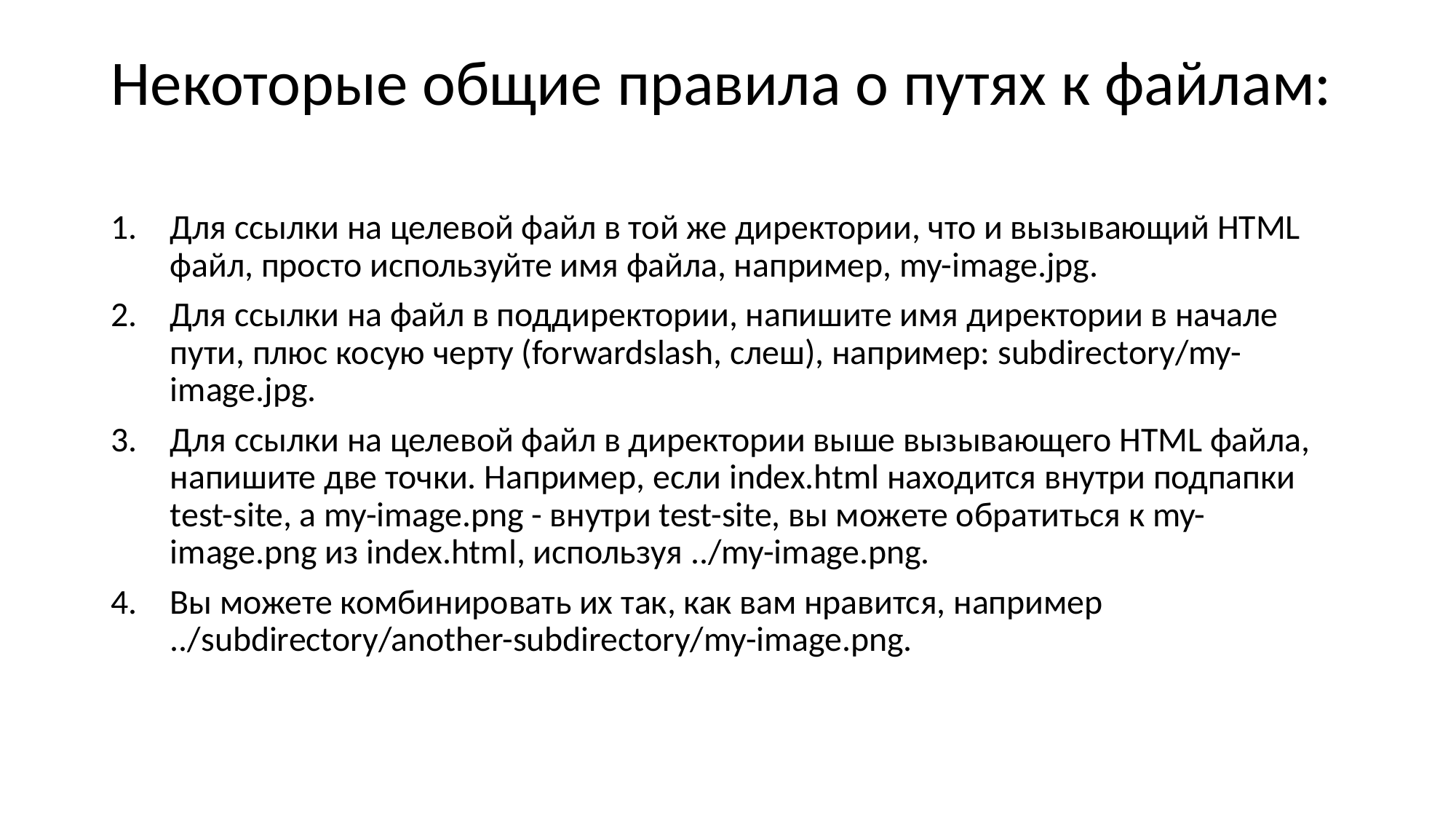

# Некоторые общие правила о путях к файлам:

Для ссылки на целевой файл в той же директории, что и вызывающий HTML файл, просто используйте имя файла, например, my-image.jpg.
Для ссылки на файл в поддиректории, напишите имя директории в начале пути, плюс косую черту (forwardslash, слеш), например: subdirectory/my-image.jpg.
Для ссылки на целевой файл в директории выше вызывающего HTML файла, напишите две точки. Например, если index.html находится внутри подпапки test-site, а my-image.png - внутри test-site, вы можете обратиться к my-image.png из index.html, используя ../my-image.png.
Вы можете комбинировать их так, как вам нравится, например ../subdirectory/another-subdirectory/my-image.png.